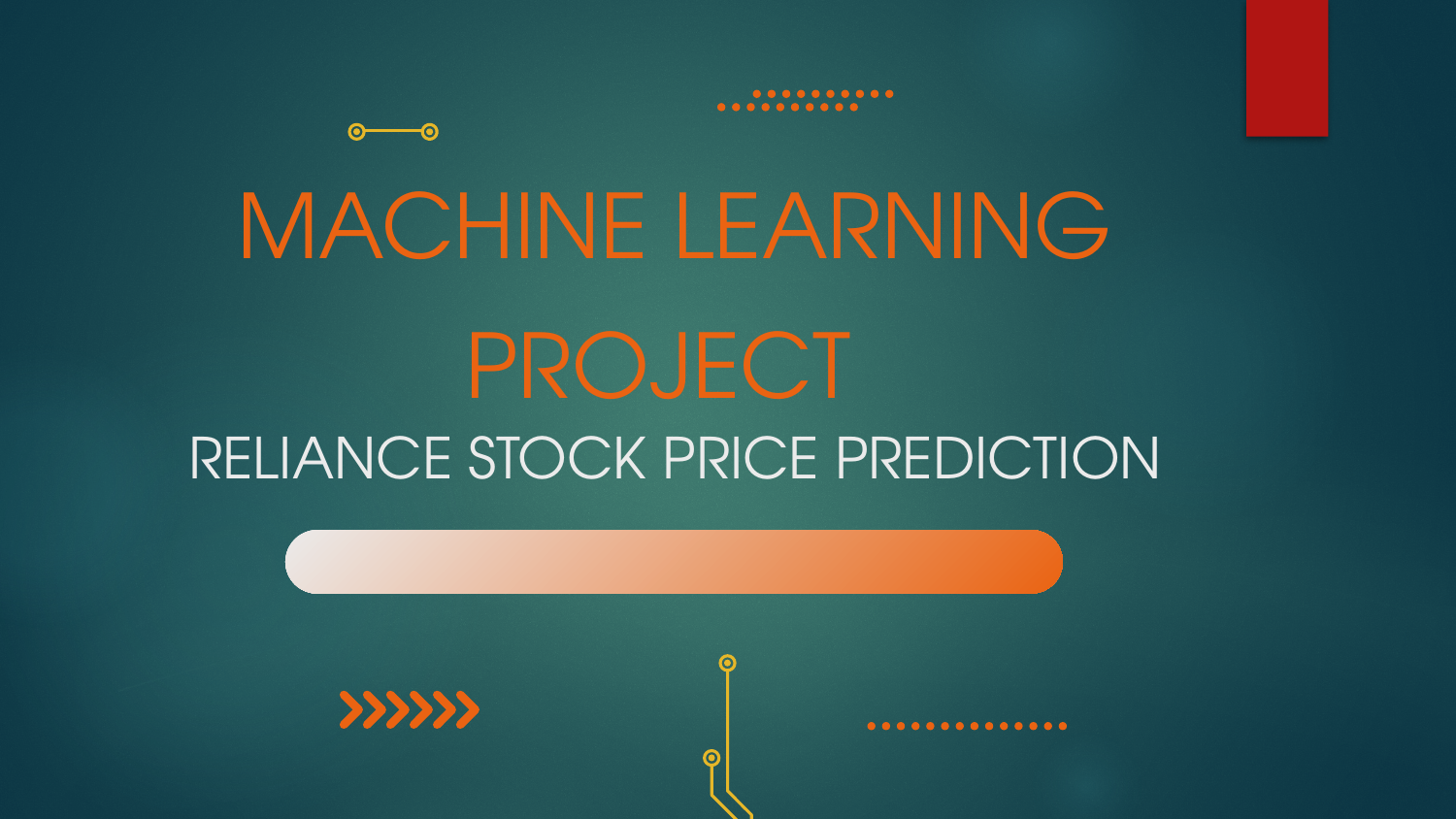

# MACHINE LEARNING PROJECT RELIANCE STOCK PRICE PREDICTION